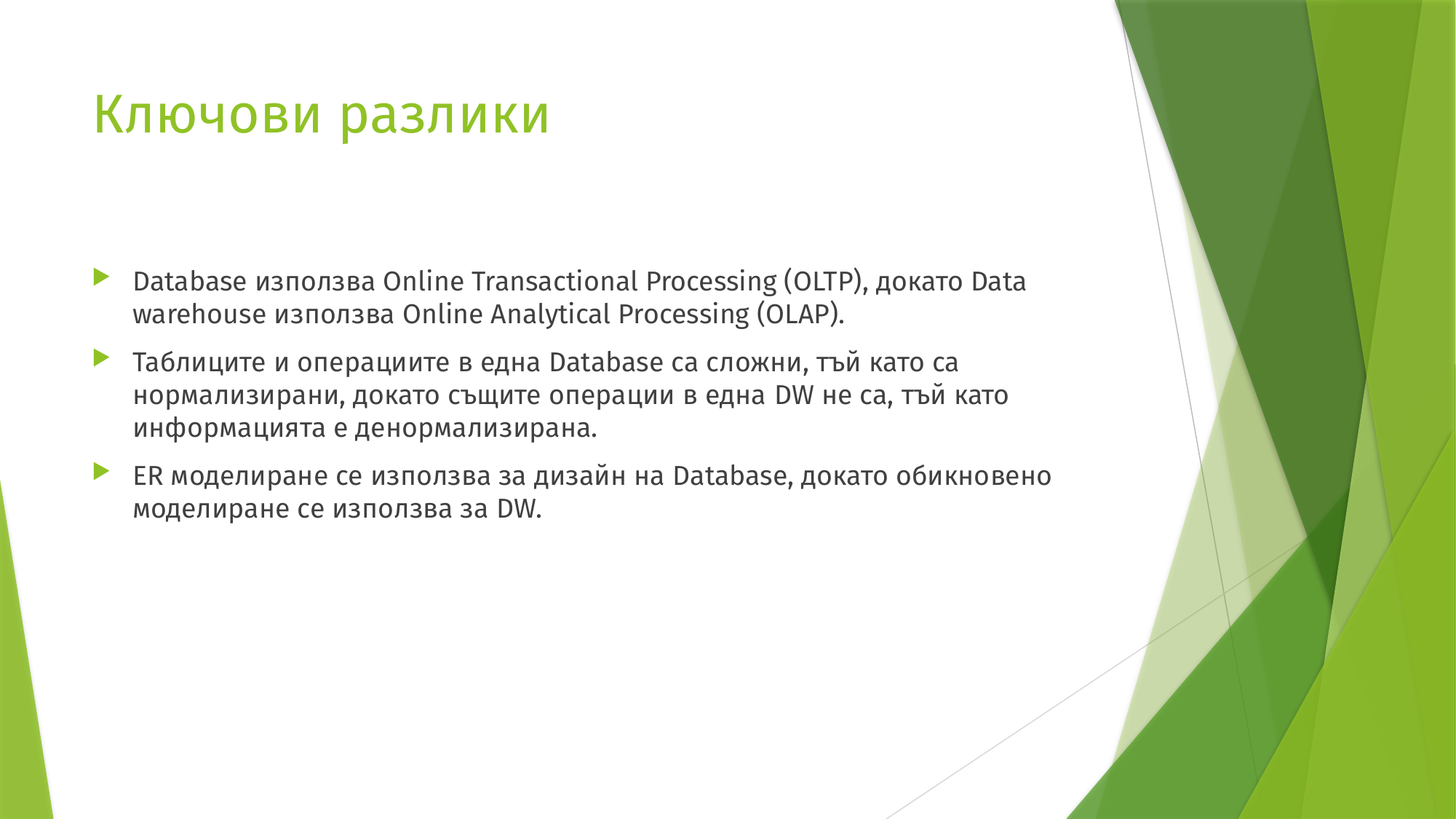

# Ключови разлики
Database използва Online Transactional Processing (OLTP), докато Data warehouse използва Online Analytical Processing (OLAP).
Таблиците и операциите в една Database са сложни, тъй като са нормализирани, докато същите операции в една DW не са, тъй като информацията е денормализирана.
ER моделиране се използва за дизайн на Database, докато обикновено моделиране се използва за DW.